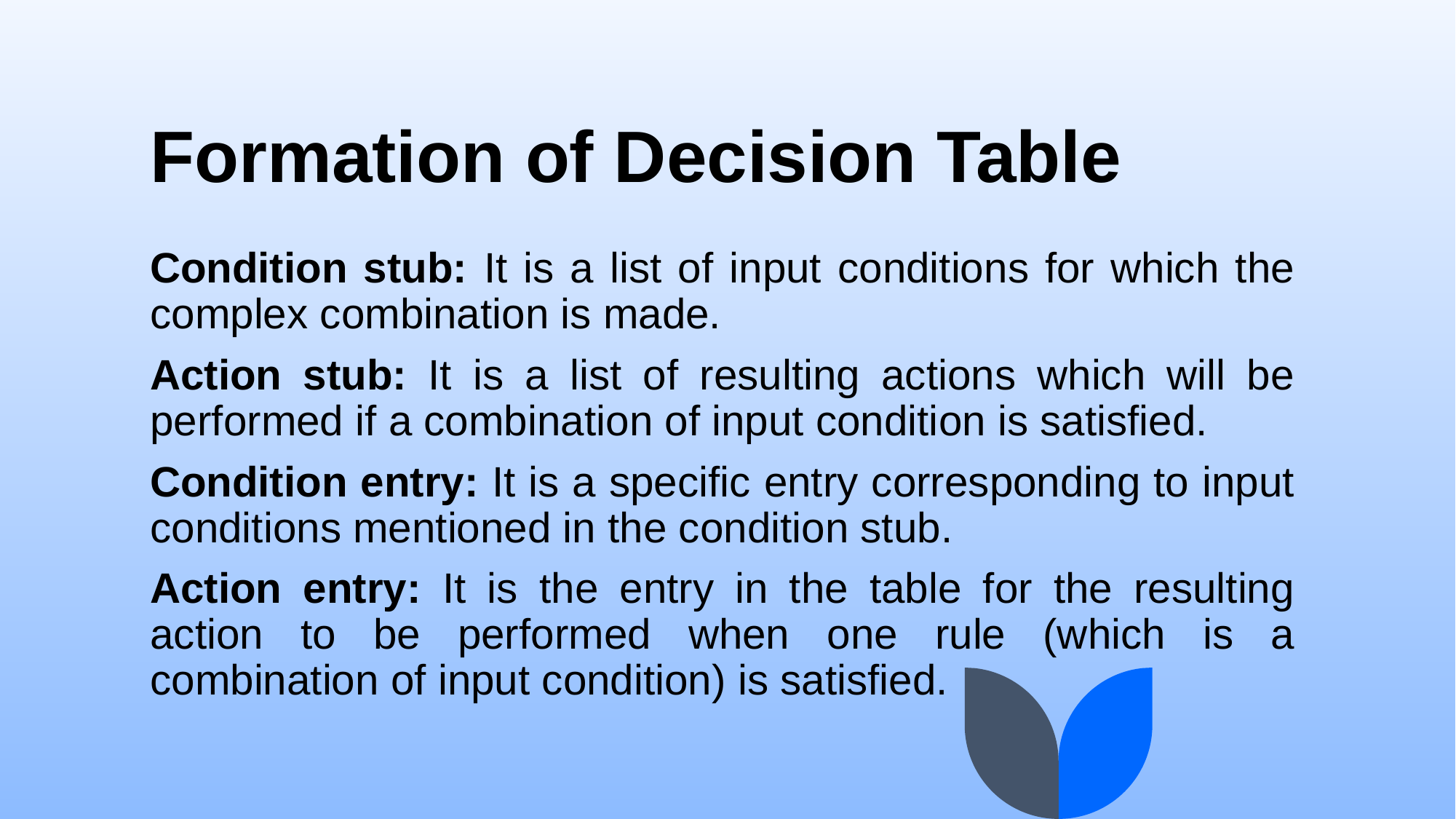

# Formation of Decision Table
Condition stub: It is a list of input conditions for which the complex combination is made.
Action stub: It is a list of resulting actions which will be performed if a combination of input condition is satisfied.
Condition entry: It is a specific entry corresponding to input conditions mentioned in the condition stub.
Action entry: It is the entry in the table for the resulting action to be performed when one rule (which is a combination of input condition) is satisfied.
6